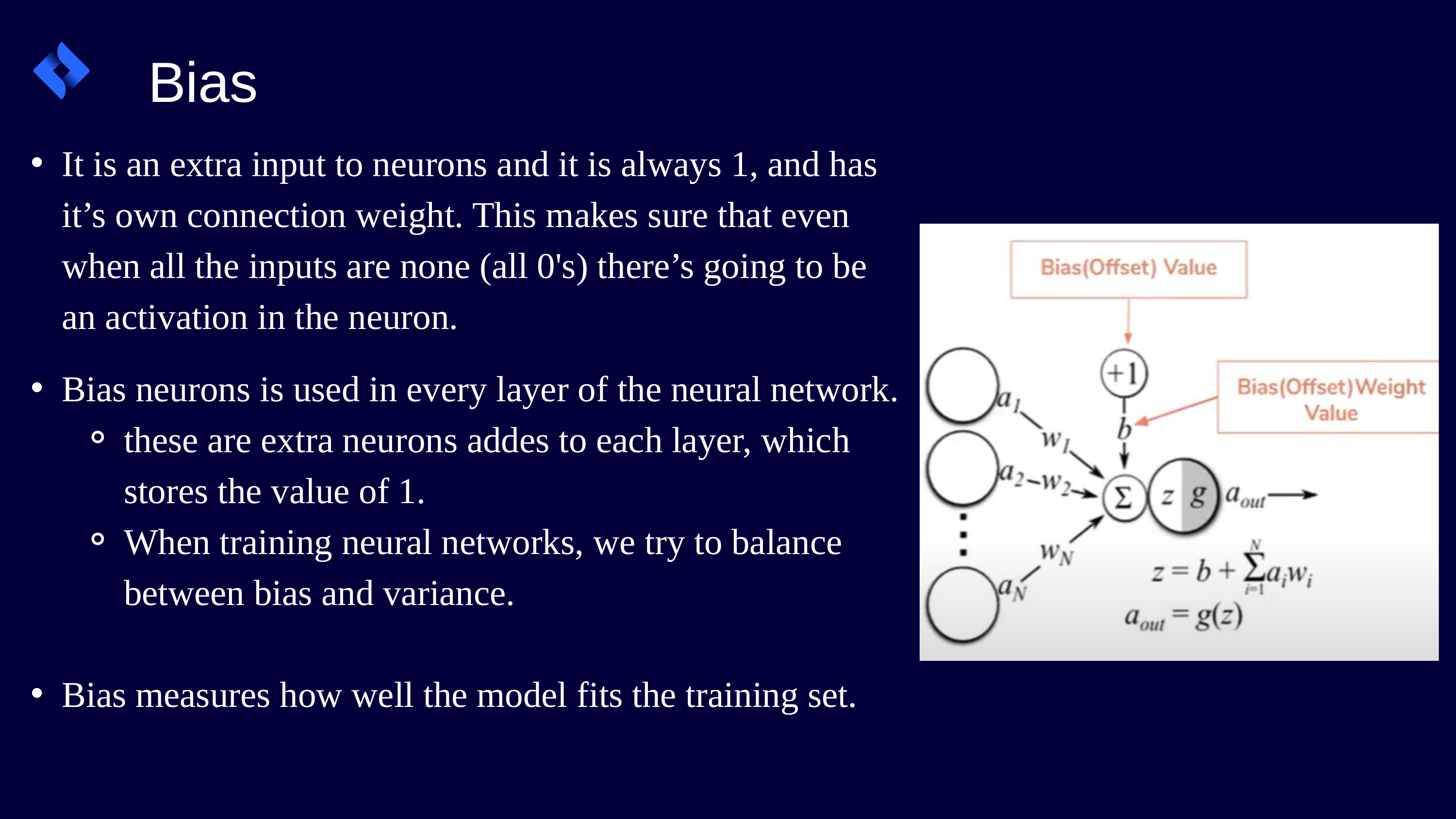

Bias

It is an extra input to neurons and it is always 1, and has it’s own connection weight. This makes sure that even when all the inputs are none (all 0's) there’s going to be an activation in the neuron.

Bias neurons is used in every layer of the neural network.
these are extra neurons addes to each layer, which stores the value of 1.
When training neural networks, we try to balance between bias and variance.

Bias measures how well the model fits the training set.